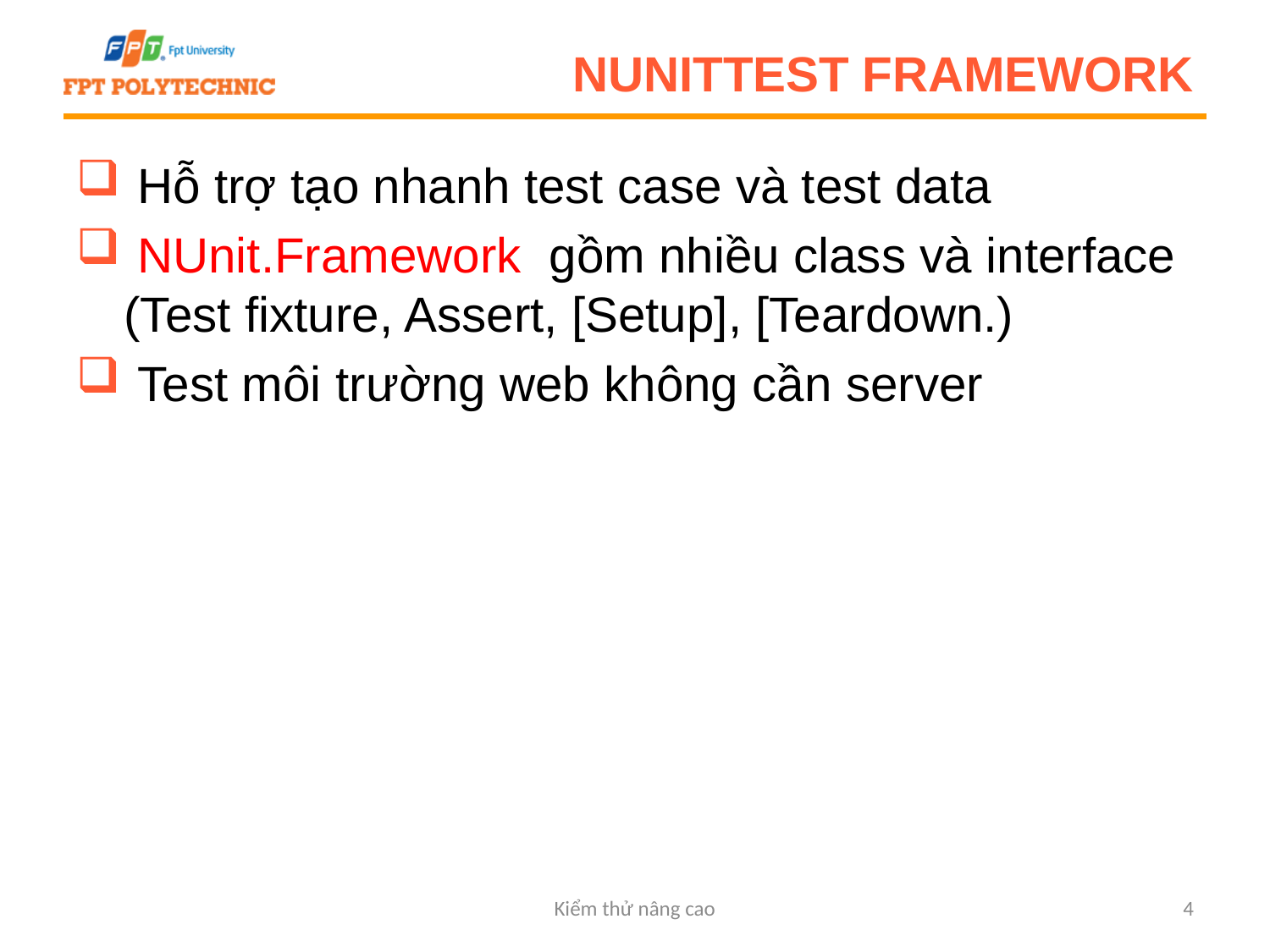

# NUnitTest framework
 Hỗ trợ tạo nhanh test case và test data
 NUnit.Framework  gồm nhiều class và interface (Test fixture, Assert, [Setup], [Teardown.)
 Test môi trường web không cần server
Kiểm thử nâng cao
4